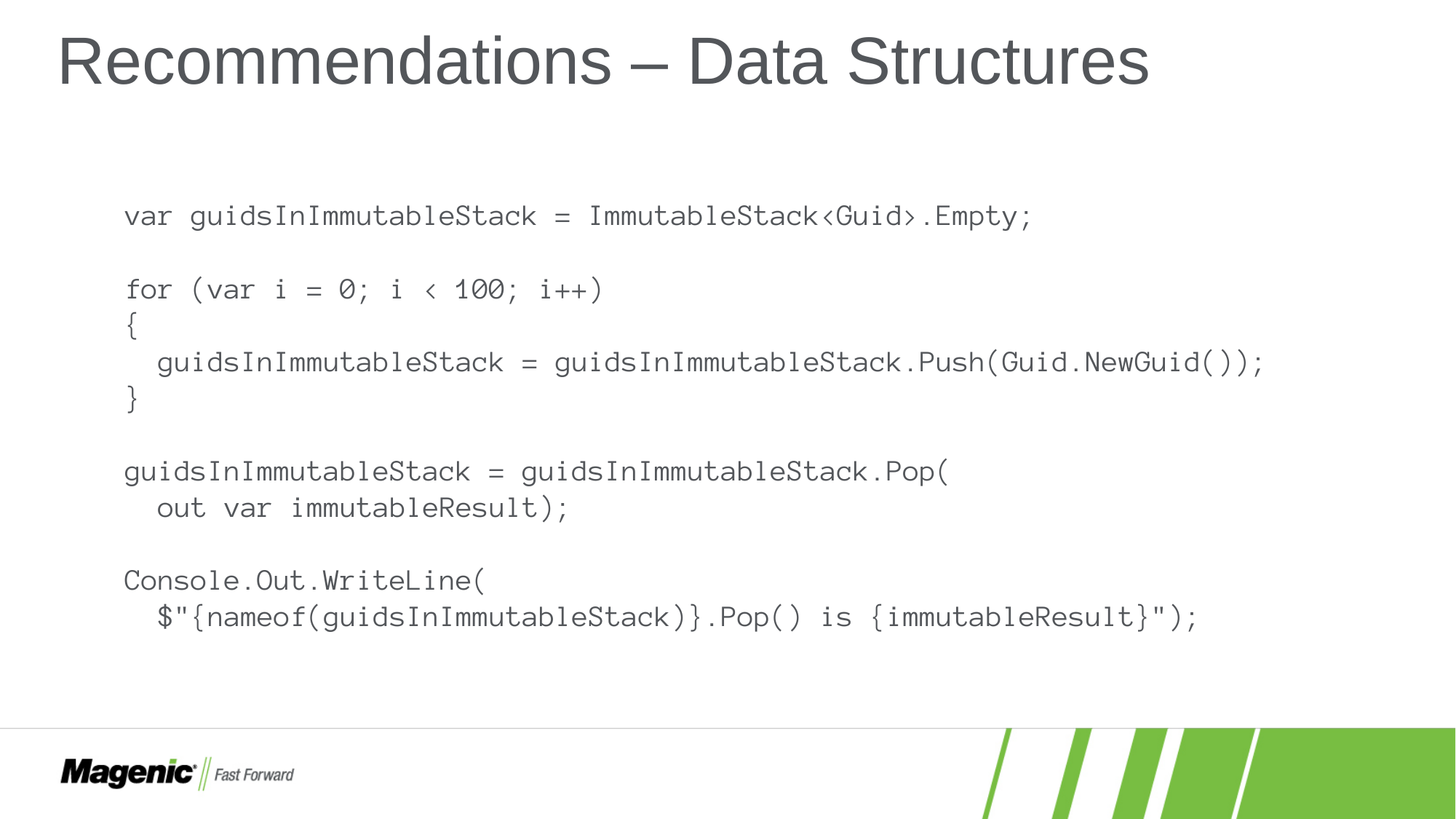

# Recommendations – Data Structures
var guidsInImmutableStack = ImmutableStack<Guid>.Empty;

for (var i = 0; i < 100; i++)
{
  guidsInImmutableStack = guidsInImmutableStack.Push(Guid.NewGuid());
}

guidsInImmutableStack = guidsInImmutableStack.Pop(
  out var immutableResult);

Console.Out.WriteLine(
  $"{nameof(guidsInImmutableStack)}.Pop() is {immutableResult}");